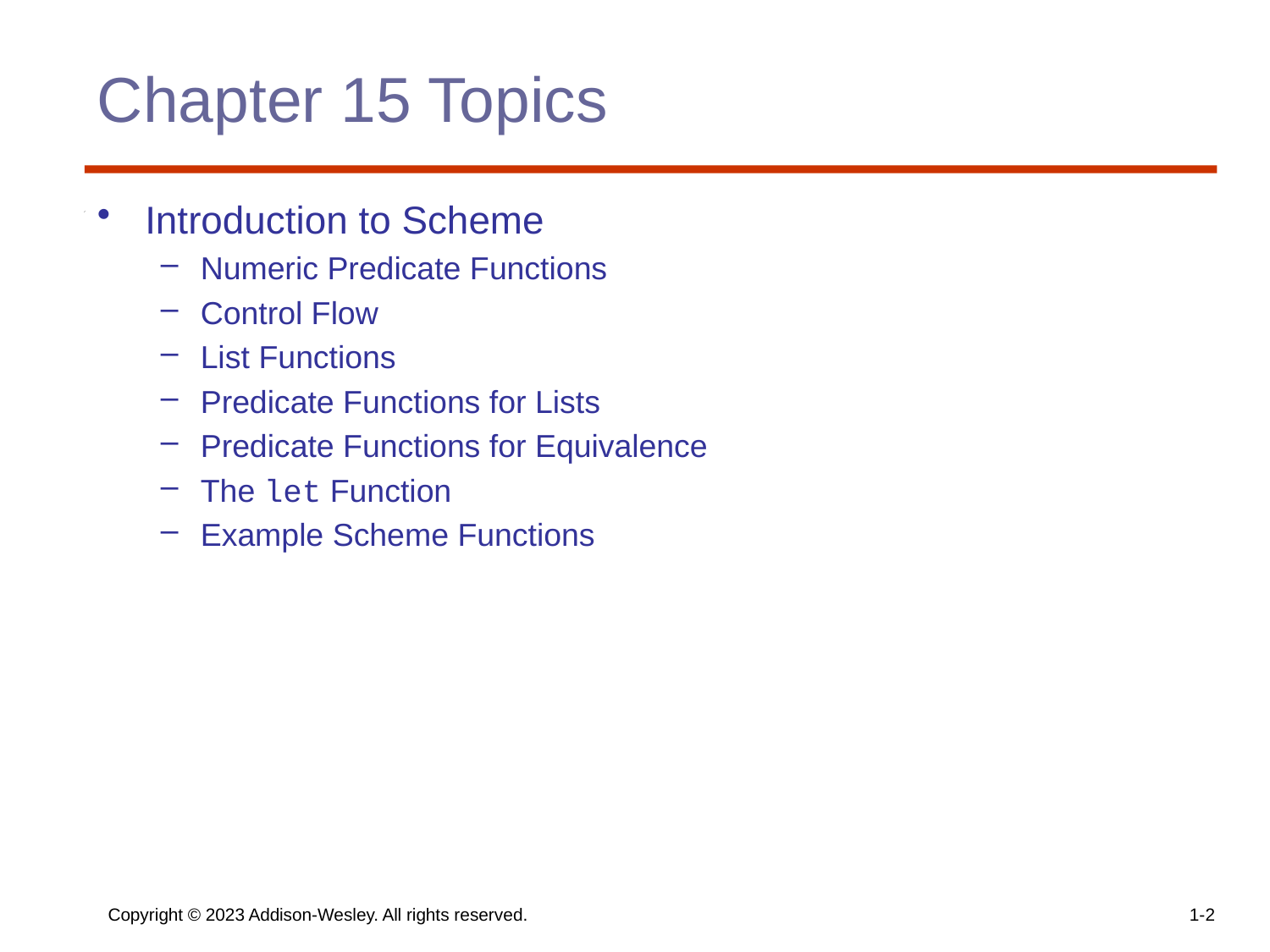

# Chapter 15 Topics
Introduction to Scheme
Numeric Predicate Functions
Control Flow
List Functions
Predicate Functions for Lists
Predicate Functions for Equivalence
The let Function
Example Scheme Functions
Copyright © 2023 Addison-Wesley. All rights reserved.
1-2